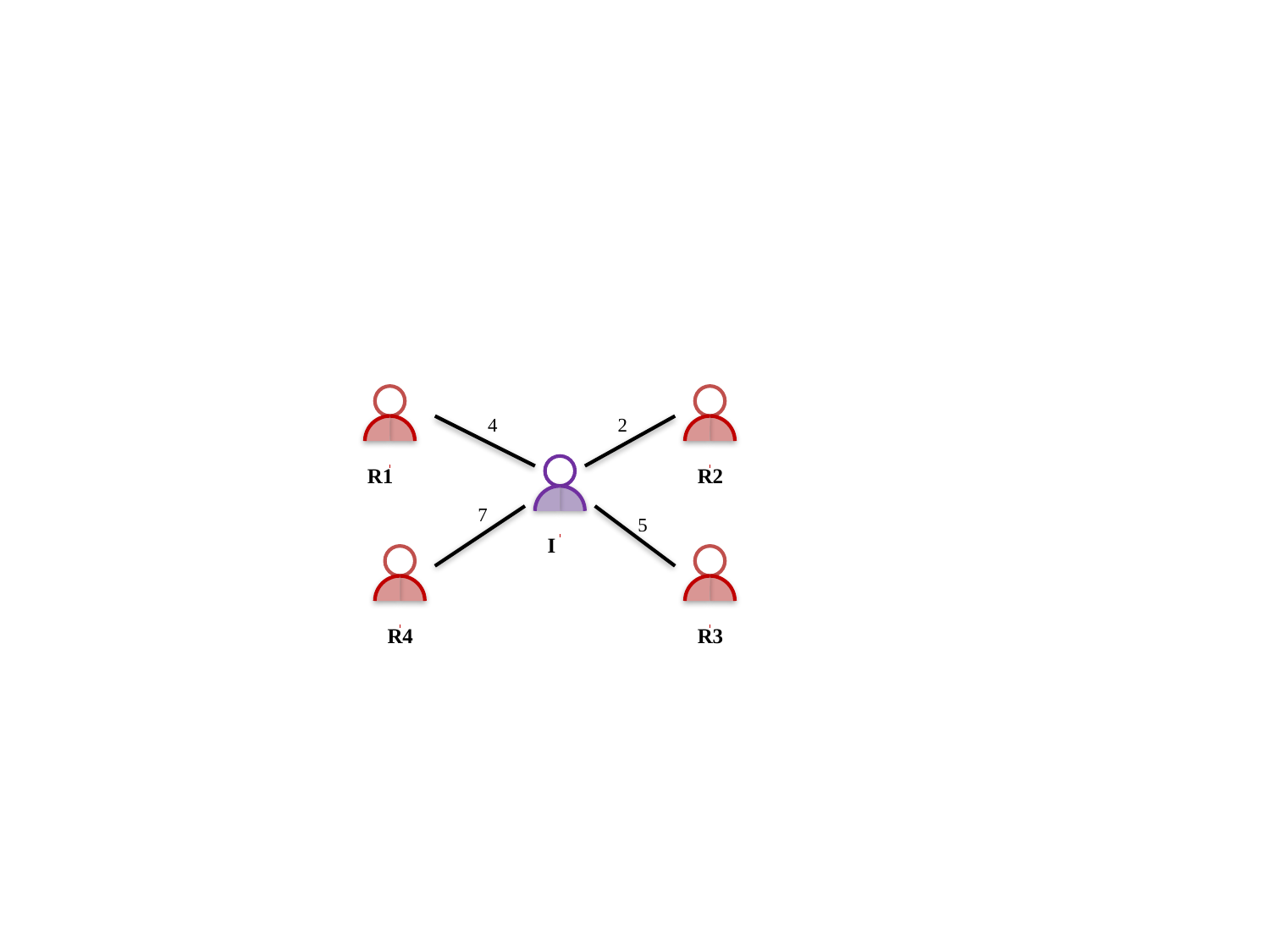

#

4
2

R1

R2

7
5
I

R4
R3